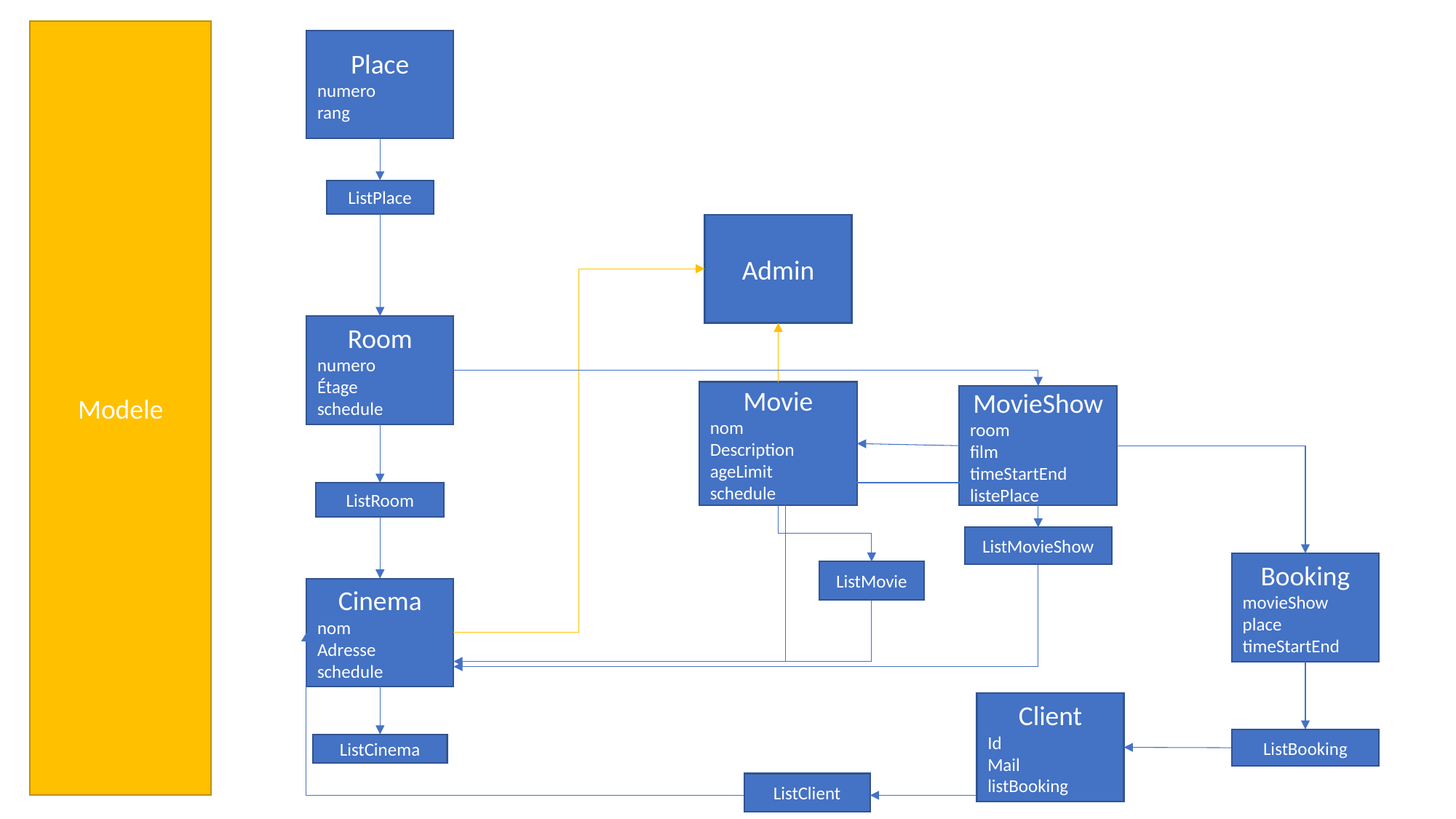

Modele
Place
numero
rang
ListPlace
Admin
Room
numero
Étage
schedule
Movie
nom
Description
ageLimit
schedule
MovieShow
room
film
timeStartEnd
listePlace
ListRoom
ListMovieShow
Booking
movieShow
place
timeStartEnd
ListMovie
Cinema
nom
Adresse
schedule
Client
Id
Mail
listBooking
ListBooking
ListCinema
ListClient